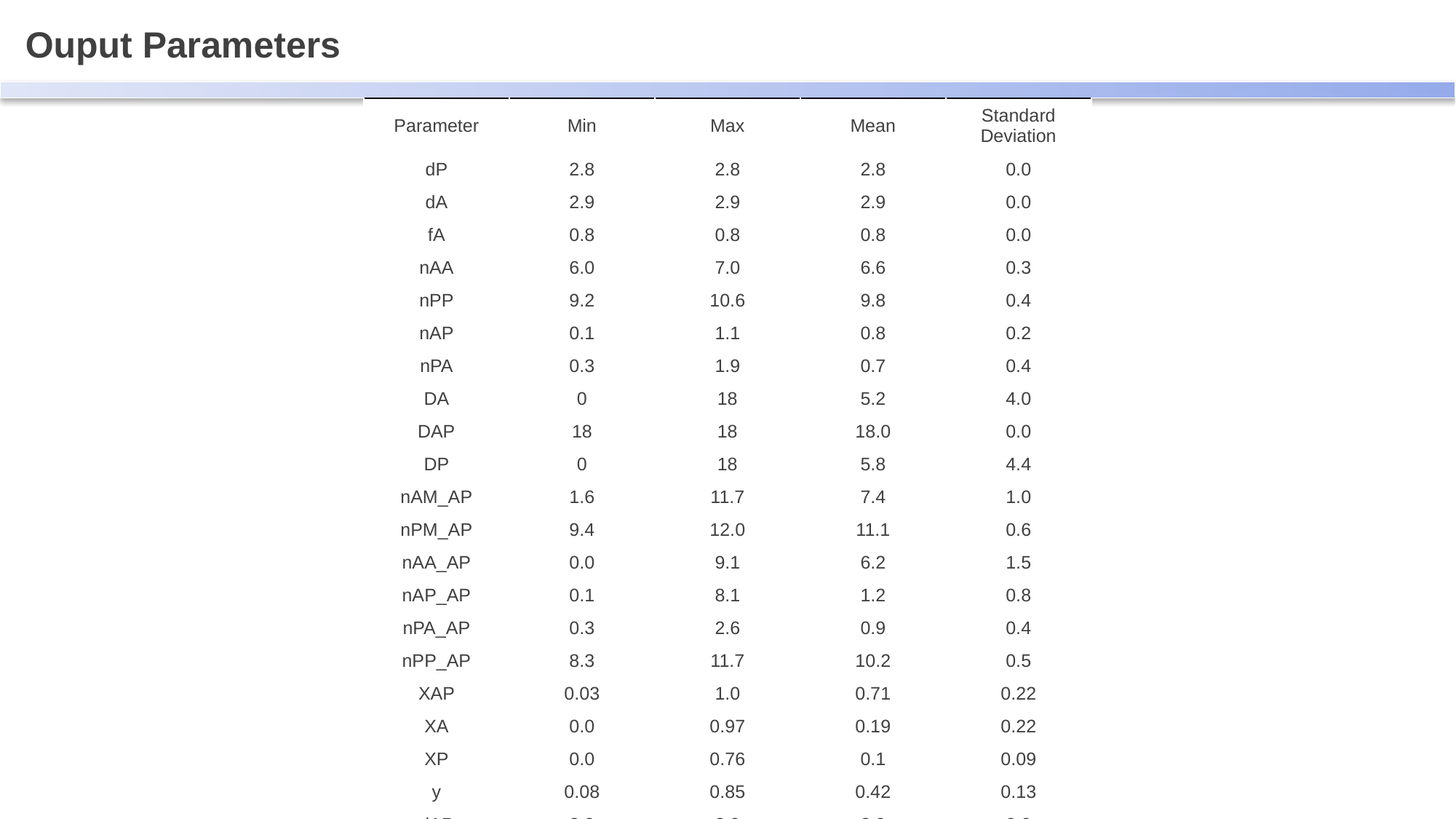

Ouput Parameters

| Parameter | Min | Max | Mean | Standard Deviation |
| --- | --- | --- | --- | --- |
| dP | 2.8 | 2.8 | 2.8 | 0.0 |
| dA | 2.9 | 2.9 | 2.9 | 0.0 |
| fA | 0.8 | 0.8 | 0.8 | 0.0 |
| nAA | 6.0 | 7.0 | 6.6 | 0.3 |
| nPP | 9.2 | 10.6 | 9.8 | 0.4 |
| nAP | 0.1 | 1.1 | 0.8 | 0.2 |
| nPA | 0.3 | 1.9 | 0.7 | 0.4 |
| DA | 0 | 18 | 5.2 | 4.0 |
| DAP | 18 | 18 | 18.0 | 0.0 |
| DP | 0 | 18 | 5.8 | 4.4 |
| nAM\_AP | 1.6 | 11.7 | 7.4 | 1.0 |
| nPM\_AP | 9.4 | 12.0 | 11.1 | 0.6 |
| nAA\_AP | 0.0 | 9.1 | 6.2 | 1.5 |
| nAP\_AP | 0.1 | 8.1 | 1.2 | 0.8 |
| nPA\_AP | 0.3 | 2.6 | 0.9 | 0.4 |
| nPP\_AP | 8.3 | 11.7 | 10.2 | 0.5 |
| XAP | 0.03 | 1.0 | 0.71 | 0.22 |
| XA | 0.0 | 0.97 | 0.19 | 0.22 |
| XP | 0.0 | 0.76 | 0.1 | 0.09 |
| y | 0.08 | 0.85 | 0.42 | 0.13 |
| dAP | 2.9 | 2.9 | 2.9 | 0.0 |
| nMM\_AP | 9.6 | 9.6 | 9.6 | 0.0 |
| nAA\_A | 0.0 | 9.6 | 5.1 | 3.0 |
| nPP\_P | 0.0 | 9.6 | 5.5 | 2.9 |
| NA | 1.0 | 163.0 | 17.8 | 20.6 |
| NP | 1.0 | 180.0 | 24.8 | 33.7 |
| NAP | 166.2 | 166.2 | 166.2 | 0.0 |
| XA\*NA | 0.0 | 51.2 | 5.1 | 8.7 |
| XP\*NP | 0.0 | 102.1 | 3.6 | 7.6 |
| XAP\*NAP | 4.7 | 166.1 | 117.9 | 37.3 |